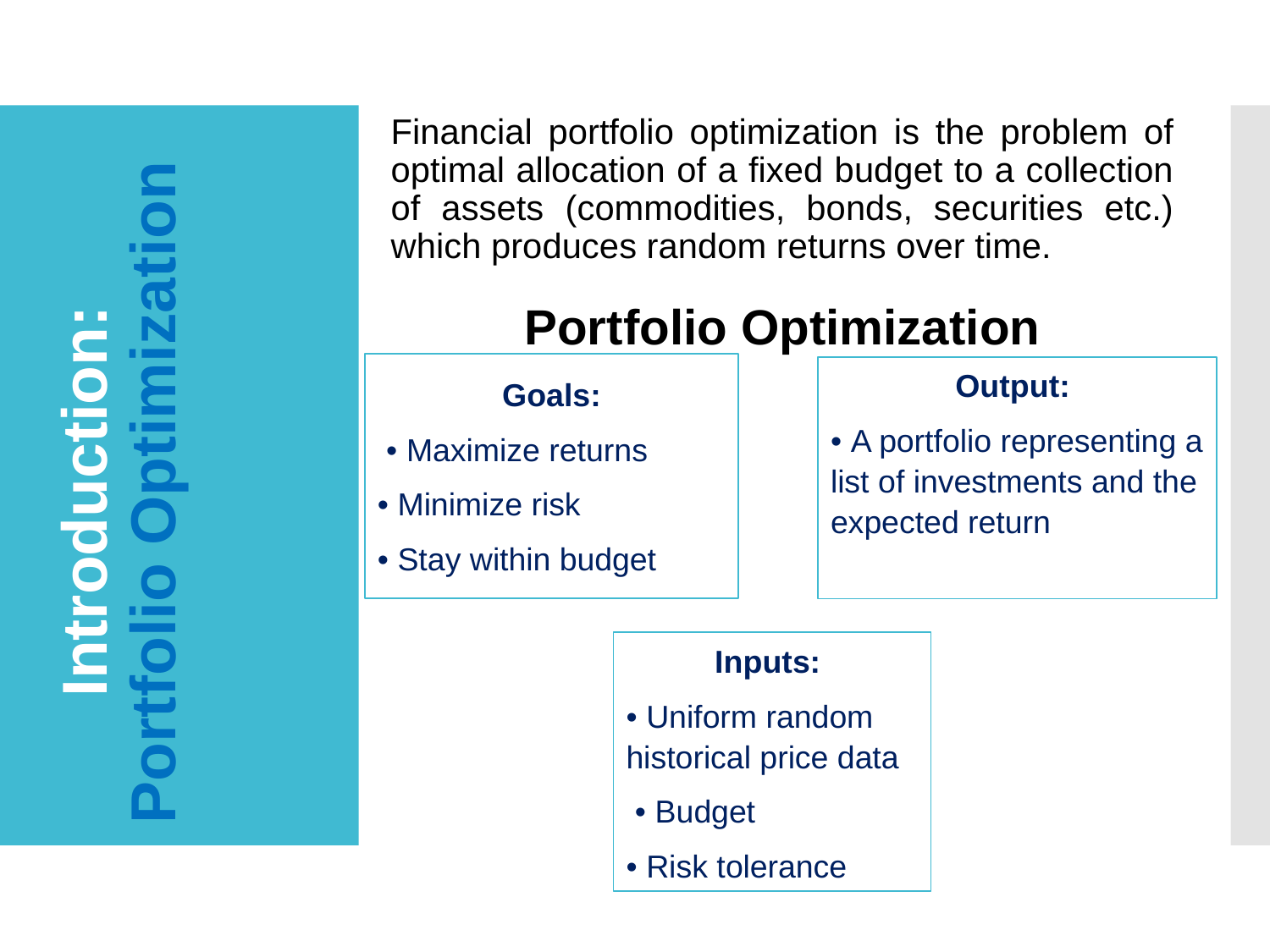

Financial portfolio optimization is the problem of optimal allocation of a fixed budget to a collection of assets (commodities, bonds, securities etc.) which produces random returns over time.
Portfolio Optimization

Goals:
 • Maximize returns
• Minimize risk
• Stay within budget

Output:
• A portfolio representing a list of investments and the expected return

# Introduction: Portfolio Optimization
Inputs:
• Uniform random historical price data
 • Budget
• Risk tolerance